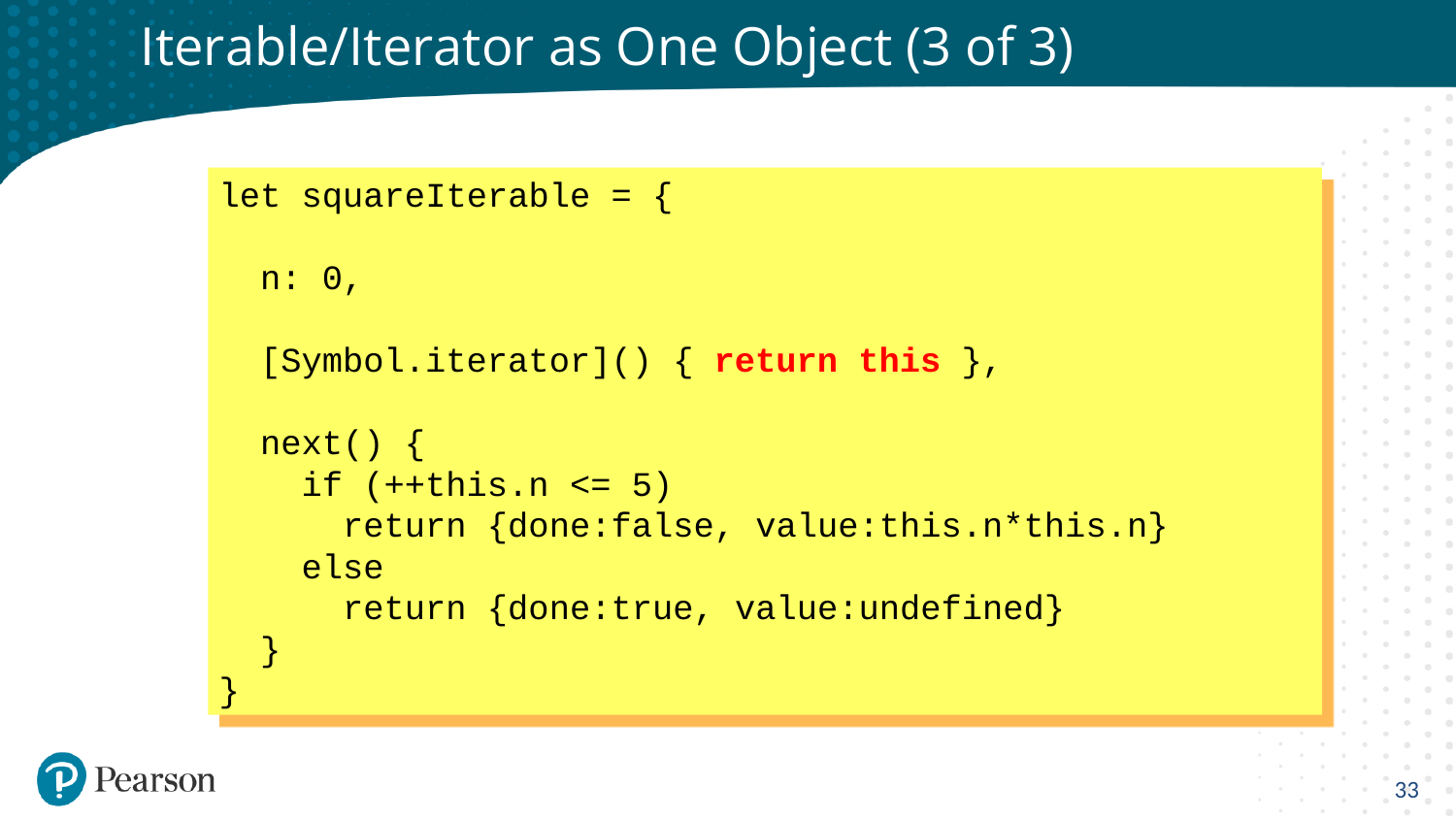

# Iterable/Iterator as One Object (3 of 3)
let squareIterable = {

  n: 0,

  [Symbol.iterator]() { return this },

  next() {
    if (++this.n <= 5)
      return {done:false, value:this.n*this.n}
    else
      return {done:true, value:undefined}
  }
}
33